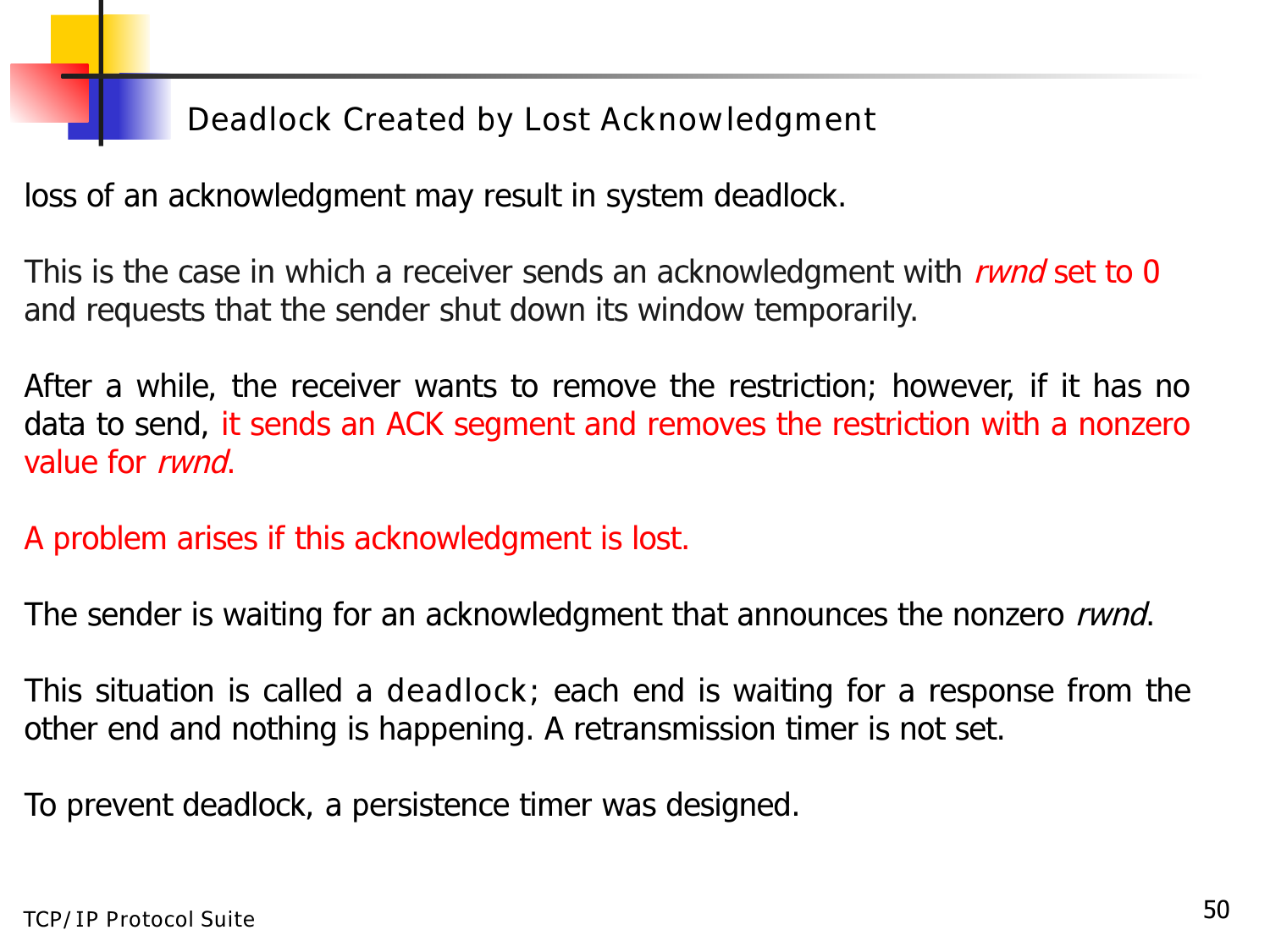

Deadlock Created by Lost Acknowledgment
loss of an acknowledgment may result in system deadlock.

This is the case in which a receiver sends an acknowledgment with rwnd set to 0
and requests that the sender shut down its window temporarily.

After a while, the receiver wants to remove the restriction; however, if it has no data to send, it sends an ACK segment and removes the restriction with a nonzero value for rwnd.

A problem arises if this acknowledgment is lost.

The sender is waiting for an acknowledgment that announces the nonzero rwnd.

This situation is called a deadlock; each end is waiting for a response from the other end and nothing is happening. A retransmission timer is not set.

To prevent deadlock, a persistence timer was designed.
50
TCP/IP Protocol Suite